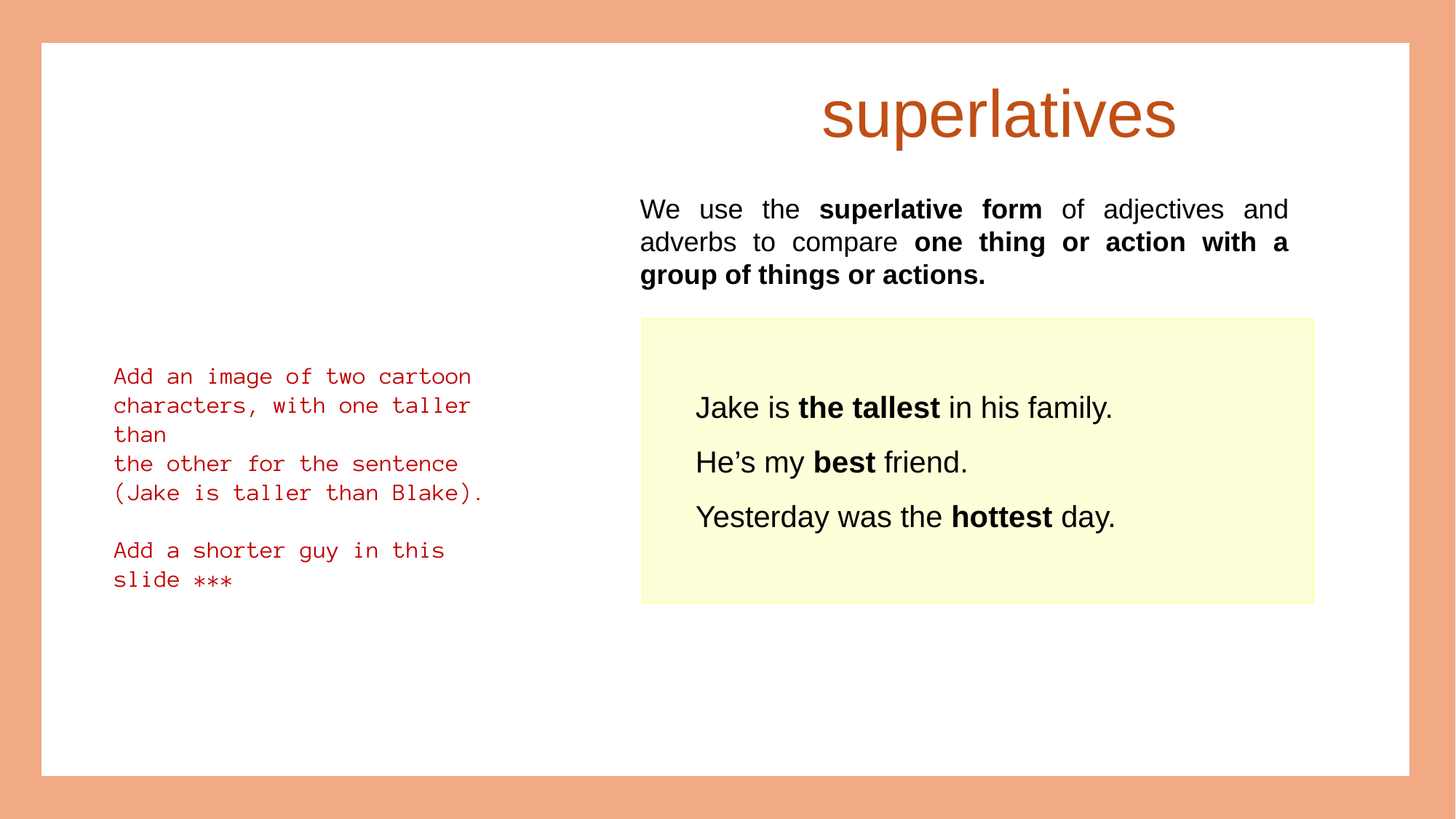

superlatives
We use the superlative form of adjectives and adverbs to compare one thing or action with a group of things or actions.
     Jake is the tallest in his family.
     He’s my best friend.
     Yesterday was the hottest day.
Add an image of two cartoon characters, with one taller than
the other for the sentence (Jake is taller than Blake).

Add a shorter guy in this slide ***